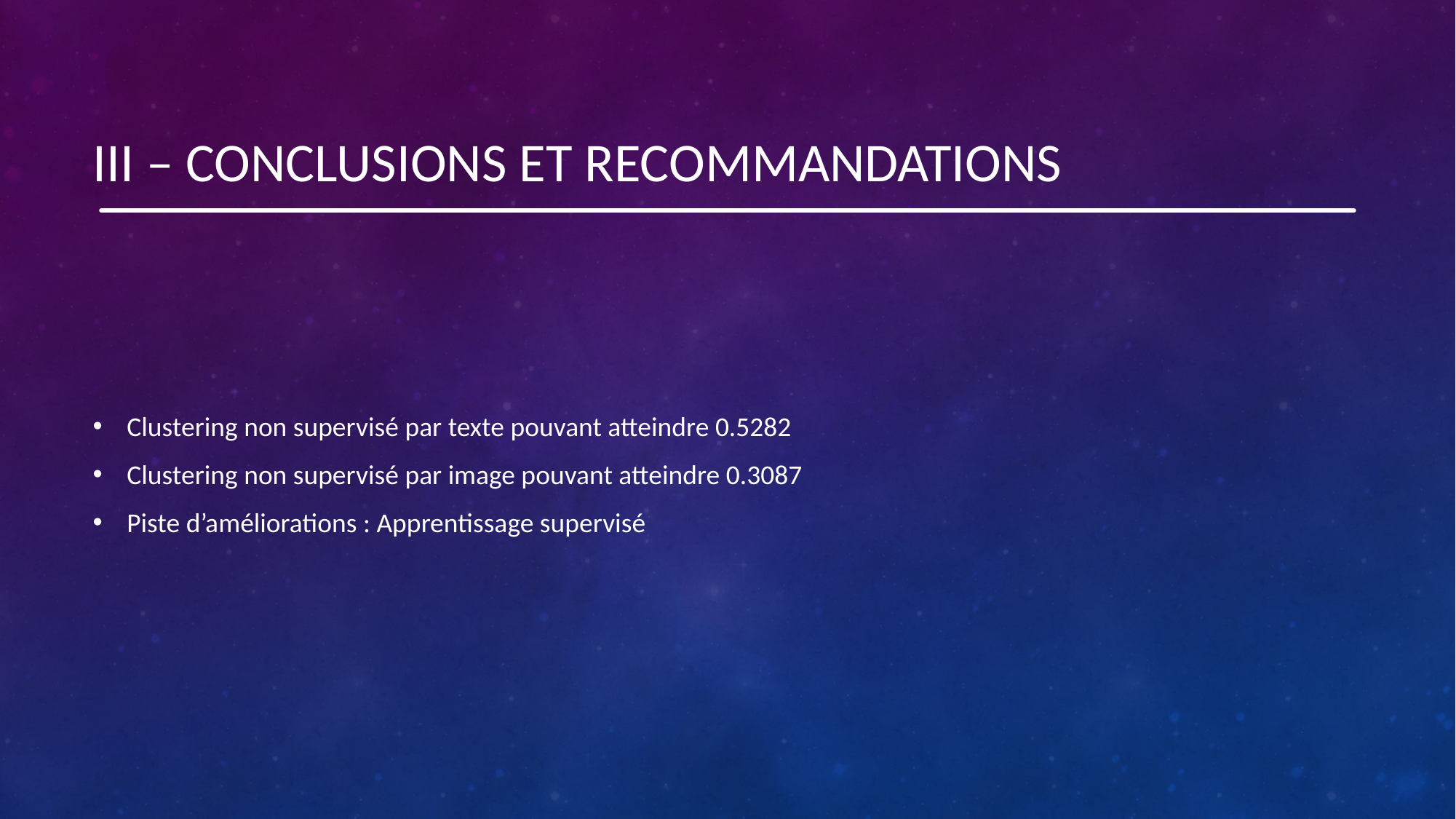

# III – CONCLUSIONS ET RECOMMANDATIONS
Clustering non supervisé par texte pouvant atteindre 0.5282
Clustering non supervisé par image pouvant atteindre 0.3087
Piste d’améliorations : Apprentissage supervisé